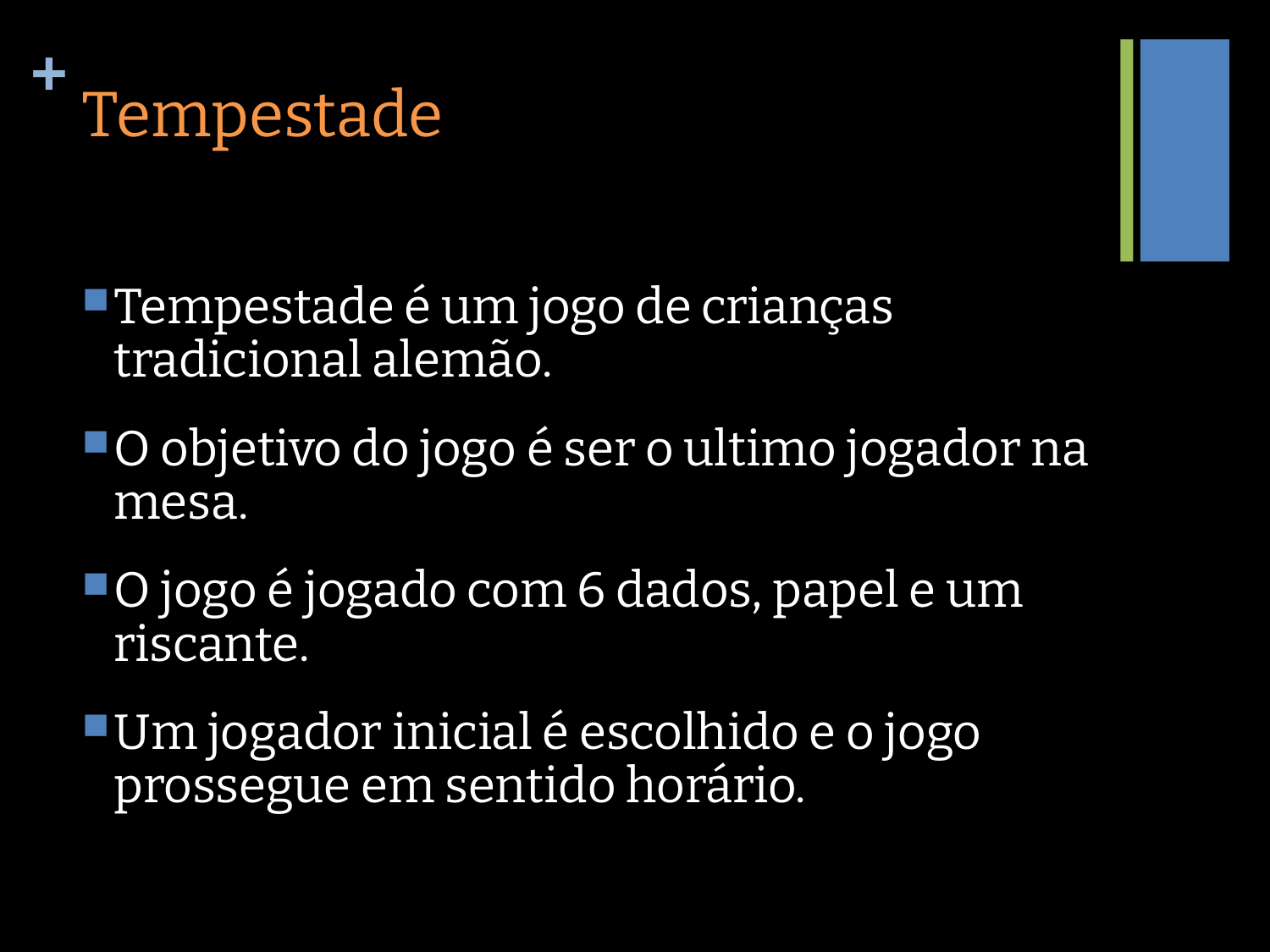

# Tempestade
Tempestade é um jogo de crianças tradicional alemão.
O objetivo do jogo é ser o ultimo jogador na mesa.
O jogo é jogado com 6 dados, papel e um riscante.
Um jogador inicial é escolhido e o jogo prossegue em sentido horário.